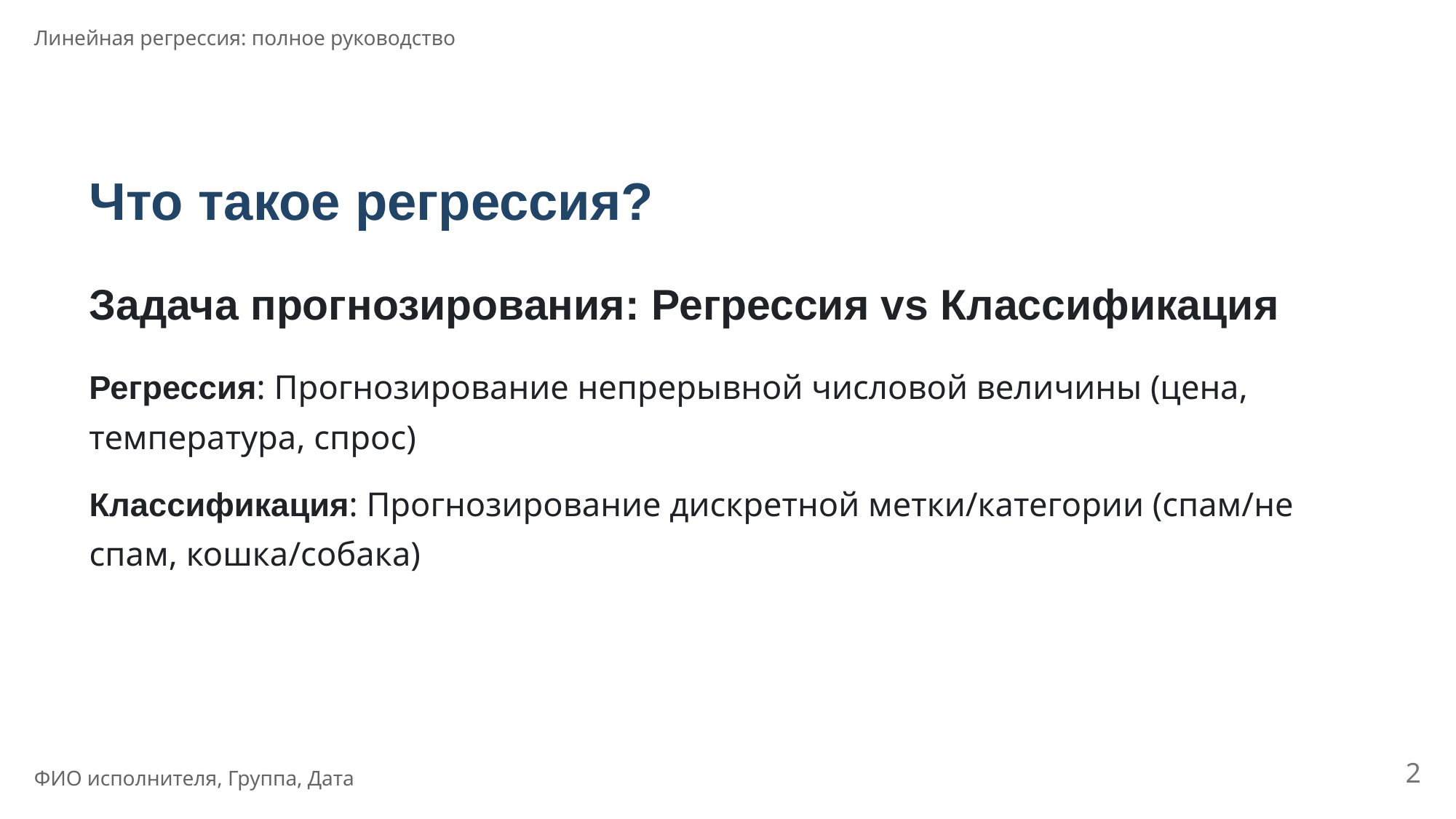

Линейная регрессия: полное руководство
Что такое регрессия?
Задача прогнозирования: Регрессия vs Классификация
Регрессия: Прогнозирование непрерывной числовой величины (цена,
температура, спрос)
Классификация: Прогнозирование дискретной метки/категории (спам/не
спам, кошка/собака)

2
ФИО исполнителя, Группа, Дата